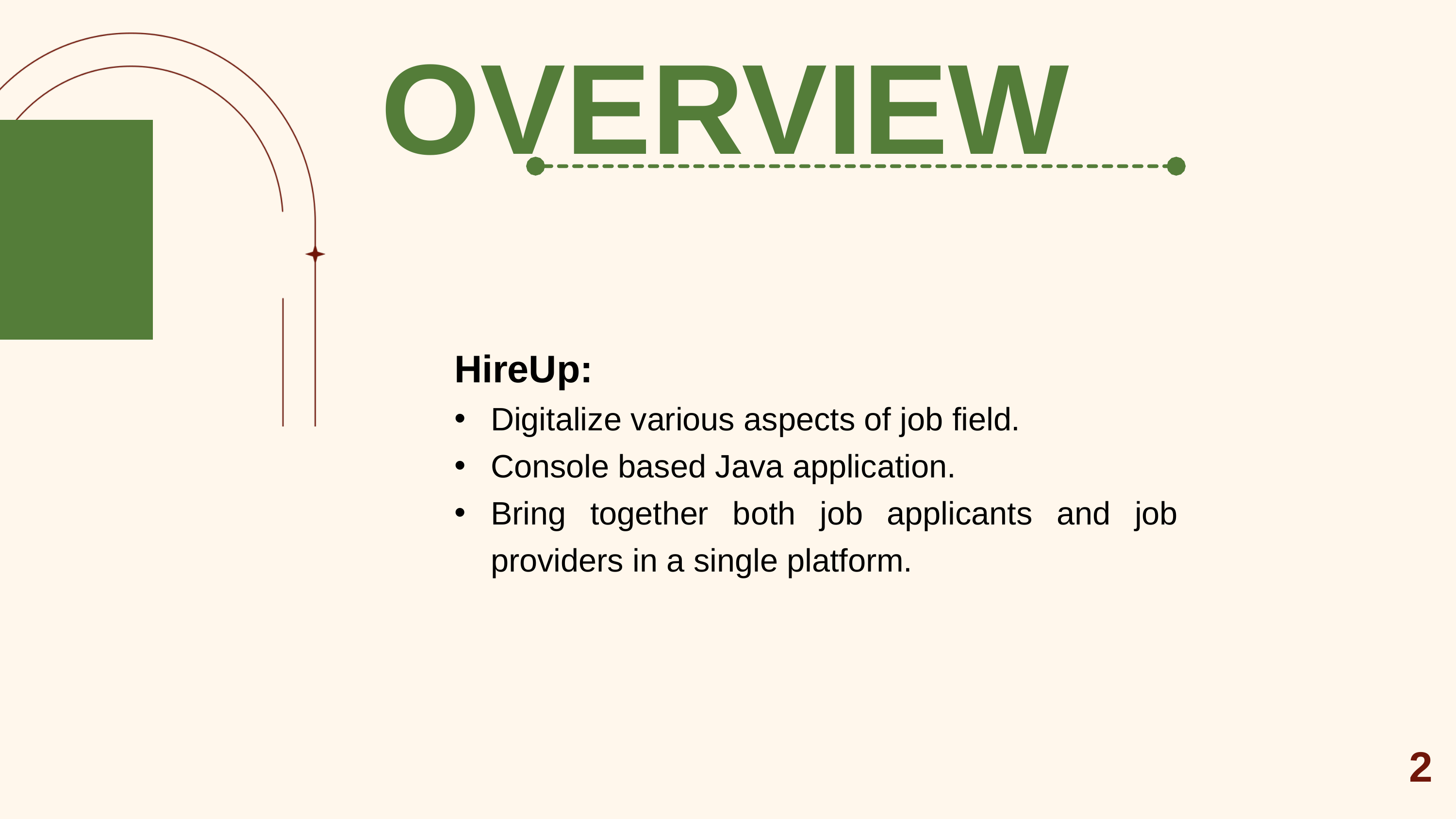

OVERVIEW

HireUp:
Digitalize various aspects of job field.
Console based Java application.
Bring together both job applicants and job providers in a single platform.
2